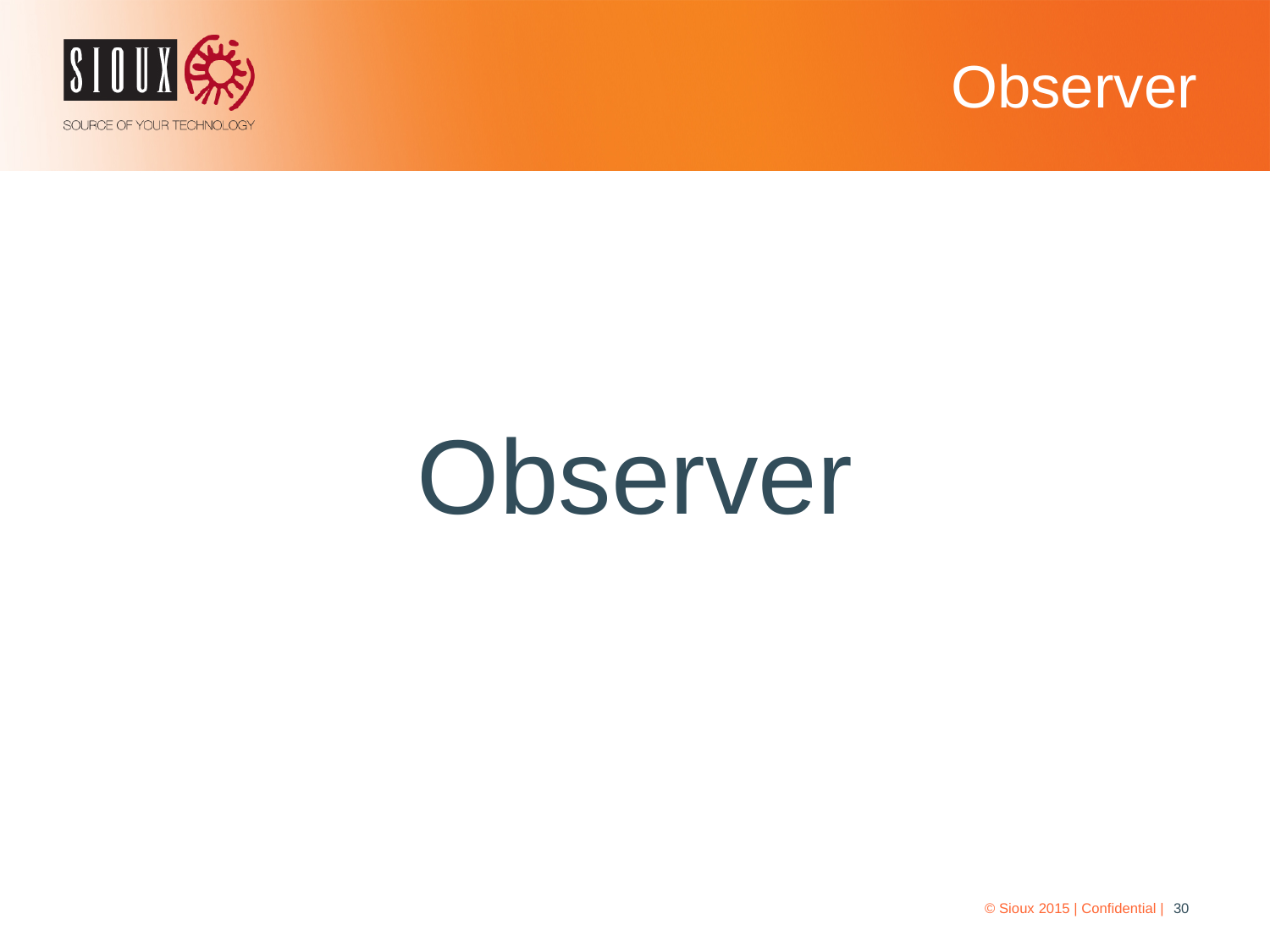

# Observer
Observer
© Sioux 2015 | Confidential |
30